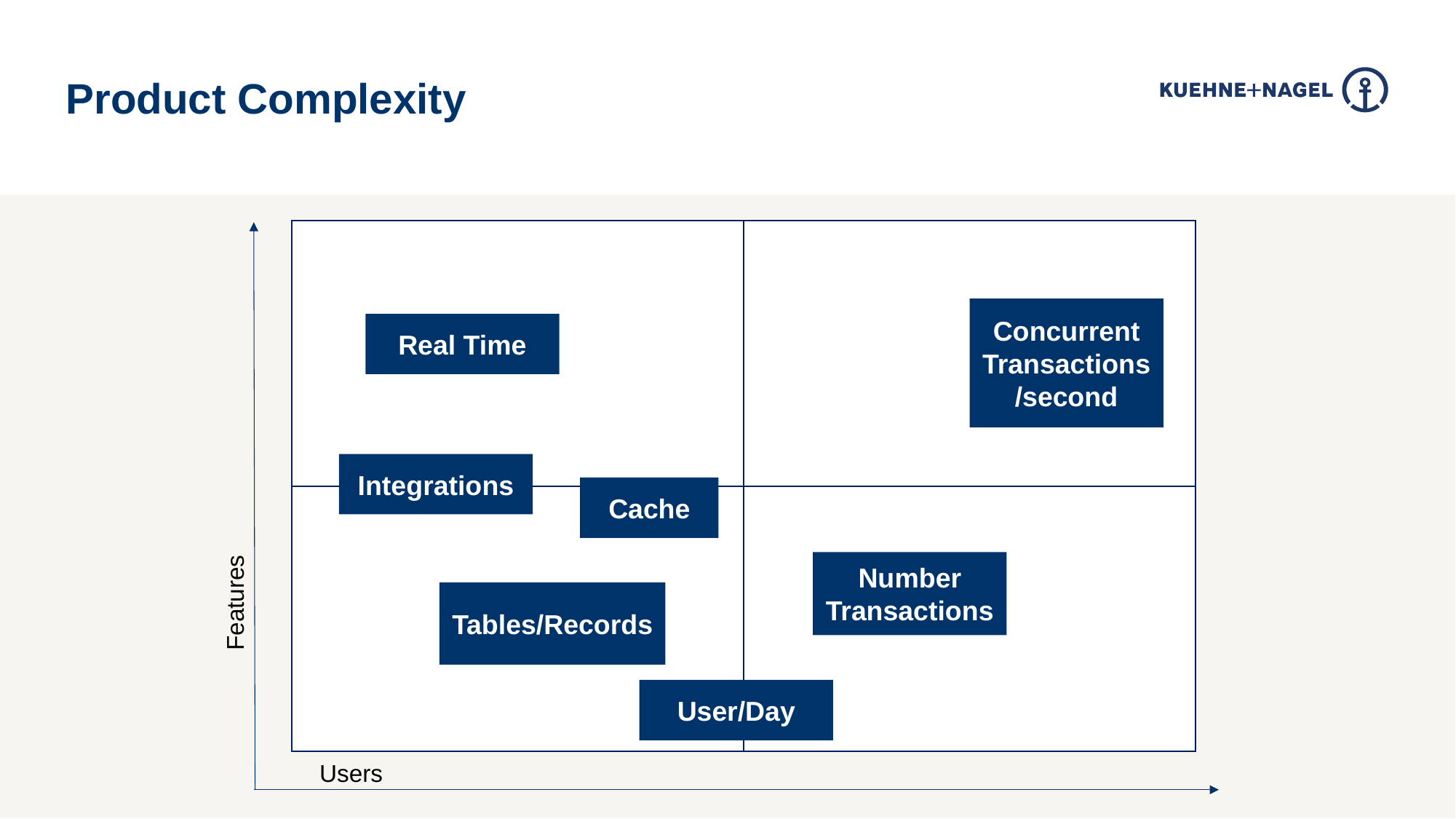

Product Complexity

Concurrent
Transactions/second
Real Time
Integrations
Cache

Number
Transactions
Features
Tables/Records
User/Day
Users